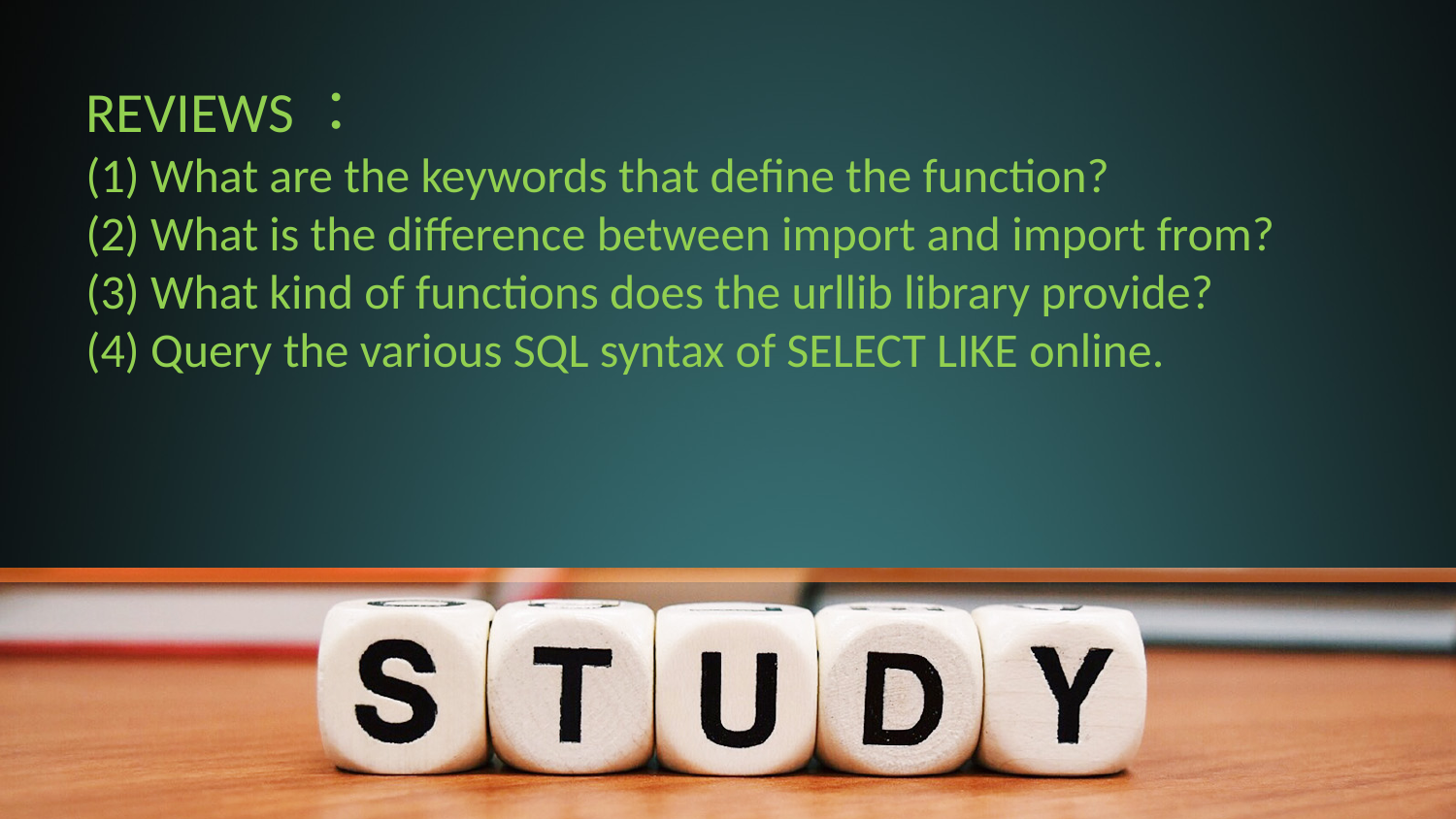

REVIEWS：
(1) What are the keywords that define the function?
(2) What is the difference between import and import from?
(3) What kind of functions does the urllib library provide?
(4) Query the various SQL syntax of SELECT LIKE online.